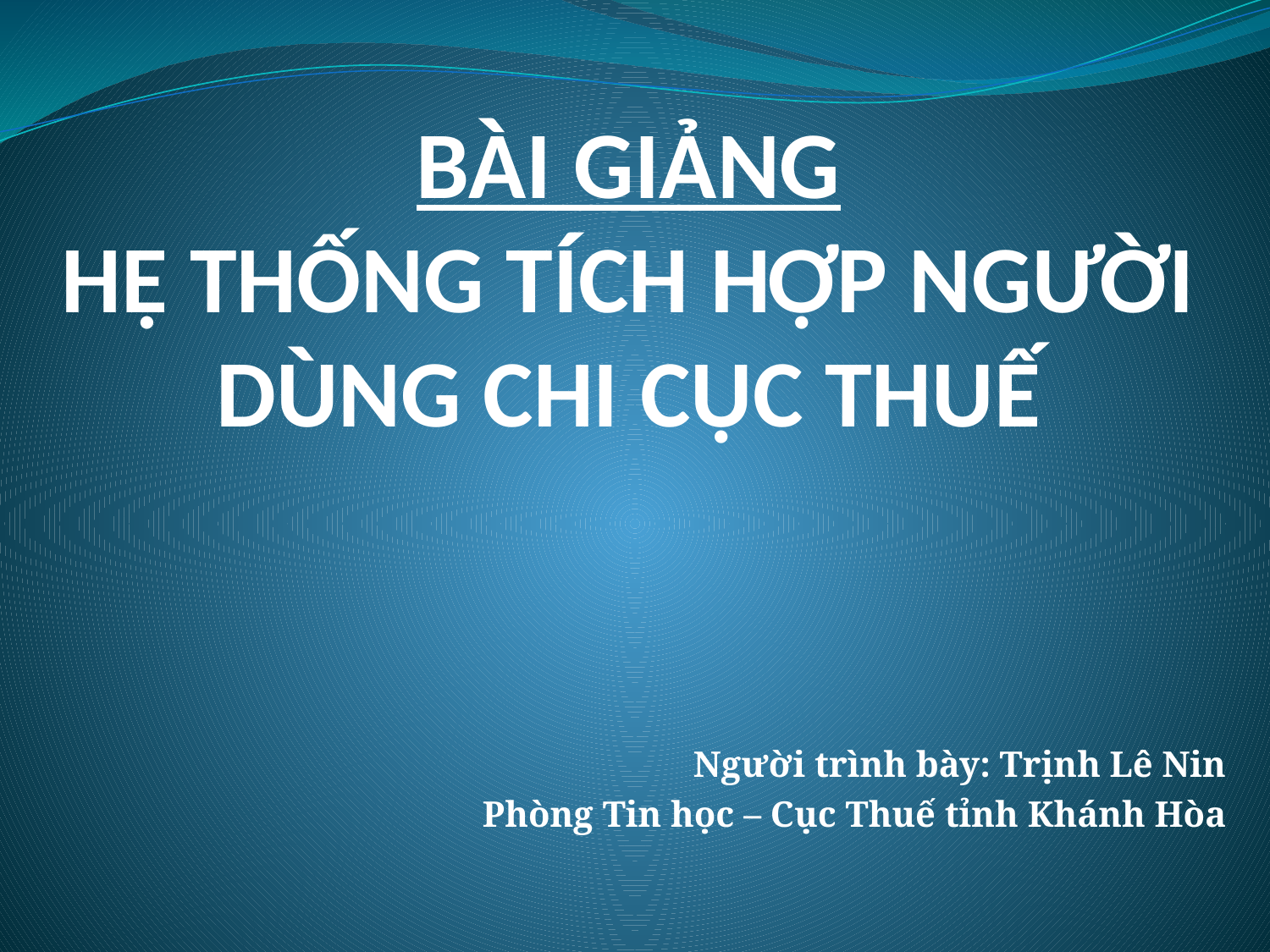

# BÀI GIẢNG HỆ THỐNG TÍCH HỢP NGƯỜI DÙNG CHI CỤC THUẾ
Người trình bày: Trịnh Lê Nin
Phòng Tin học – Cục Thuế tỉnh Khánh Hòa